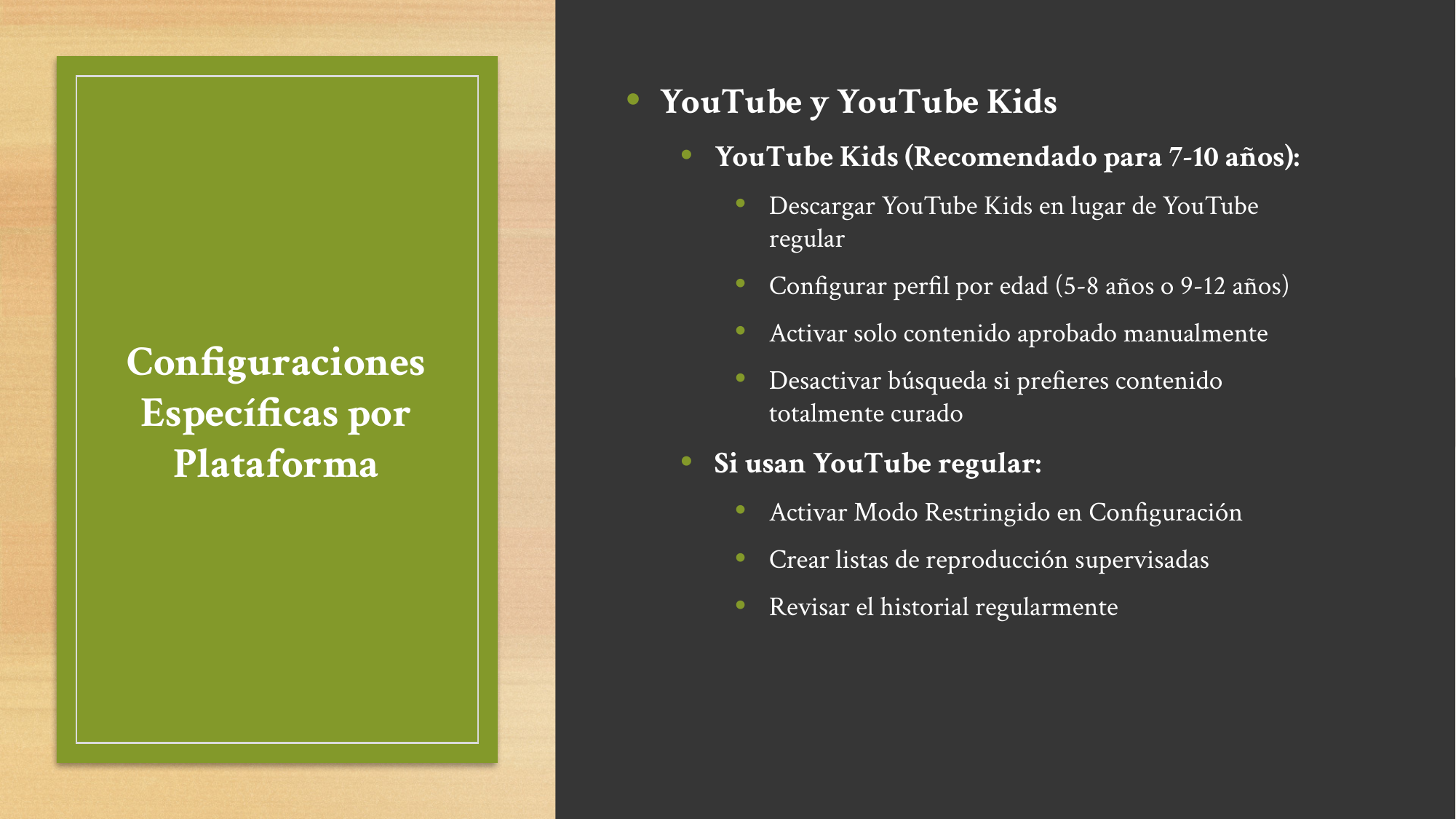

YouTube y YouTube Kids
YouTube Kids (Recomendado para 7-10 años):
Descargar YouTube Kids en lugar de YouTube regular
Configurar perfil por edad (5-8 años o 9-12 años)
Activar solo contenido aprobado manualmente
Desactivar búsqueda si prefieres contenido totalmente curado
Si usan YouTube regular:
Activar Modo Restringido en Configuración
Crear listas de reproducción supervisadas
Revisar el historial regularmente

# Configuraciones Específicas por Plataforma